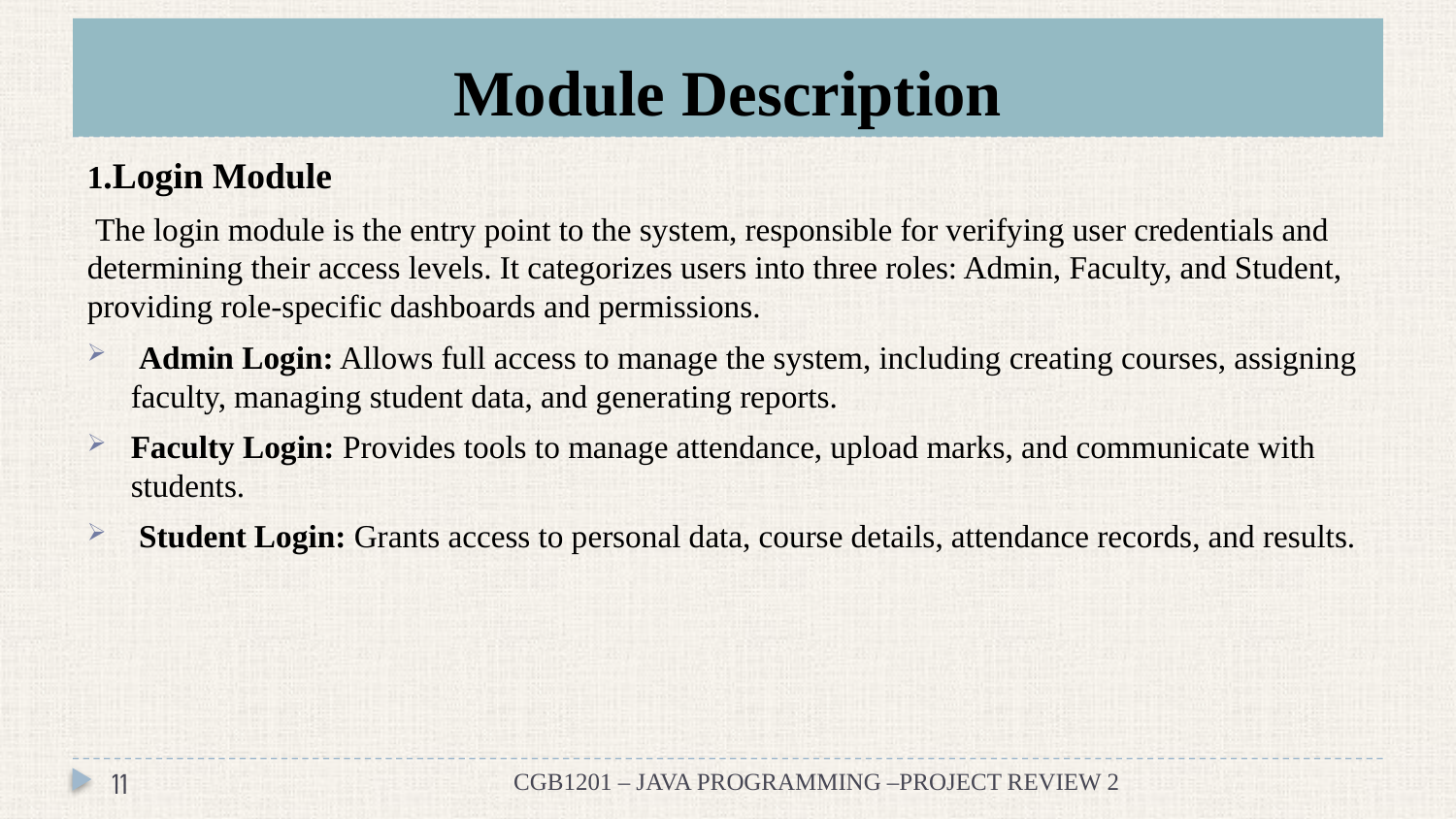

# Module Description
1.Login Module
 The login module is the entry point to the system, responsible for verifying user credentials and determining their access levels. It categorizes users into three roles: Admin, Faculty, and Student, providing role-specific dashboards and permissions.
 Admin Login: Allows full access to manage the system, including creating courses, assigning faculty, managing student data, and generating reports.
Faculty Login: Provides tools to manage attendance, upload marks, and communicate with students.
 Student Login: Grants access to personal data, course details, attendance records, and results.
11
CGB1201 – JAVA PROGRAMMING –PROJECT REVIEW 2